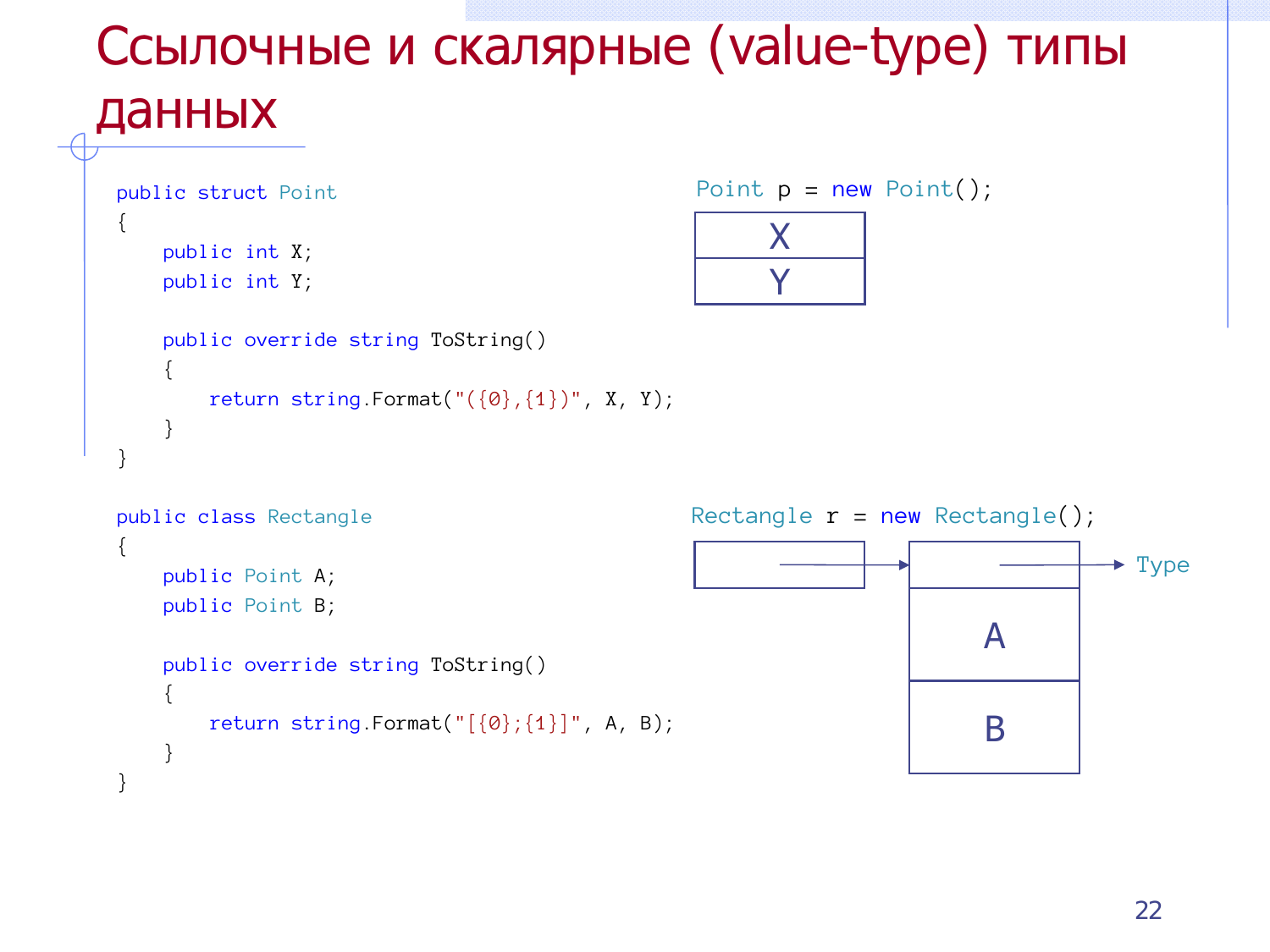

# Ссылочные и скалярные (value-type) типы данных
Point p = new Point();
public struct Point
{
    public int X;
    public int Y;

    public override string ToString()
    {
        return string.Format("({0},{1})", X, Y);
    }
}

public class Rectangle
{
    public Point A;
    public Point B;

    public override string ToString()
    {
        return string.Format("[{0};{1}]", A, B);
    }
}

X
Y
Rectangle r = new Rectangle();
Type

A
B
22